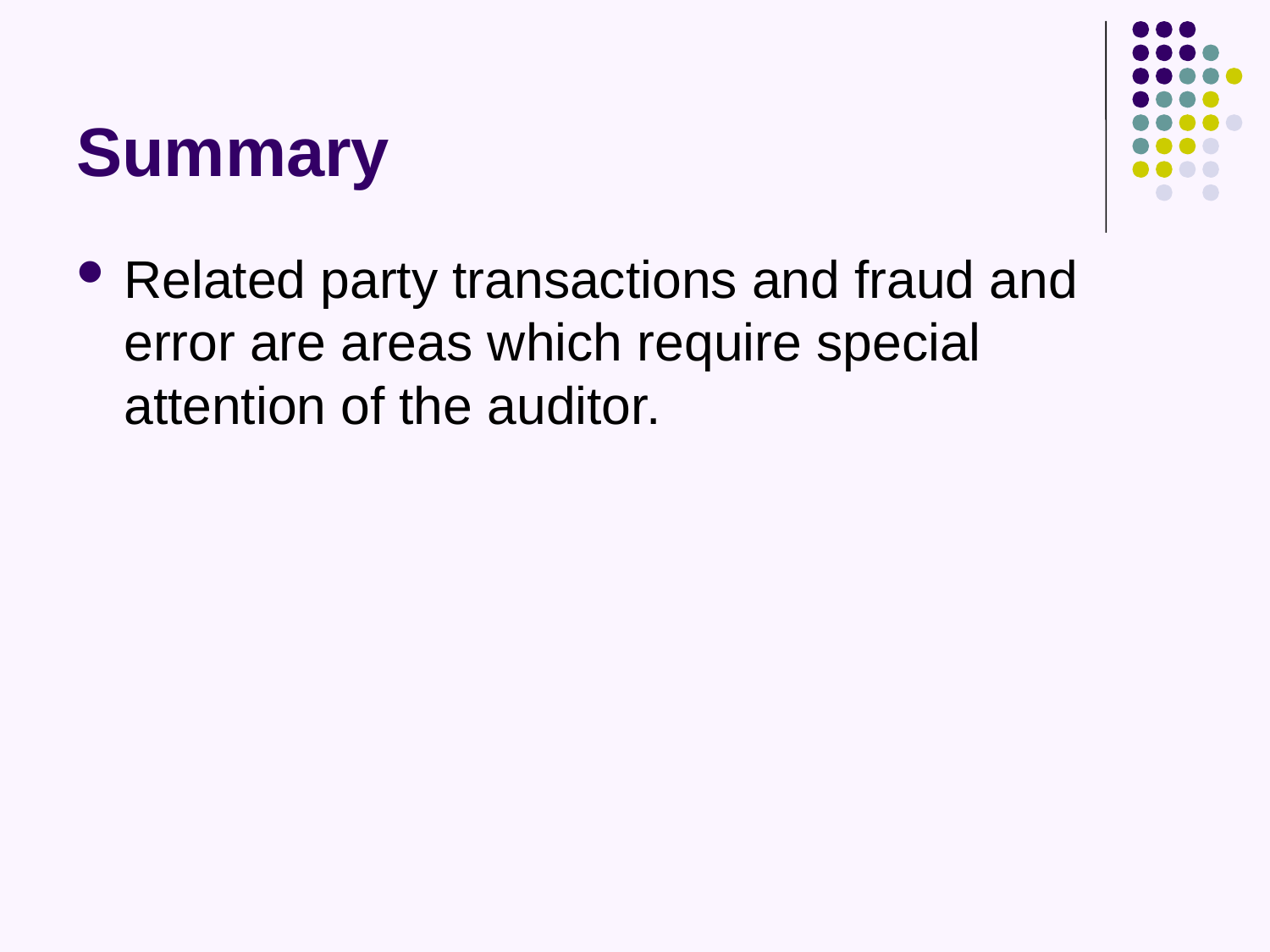

# Summary
Related party transactions and fraud and error are areas which require special attention of the auditor.